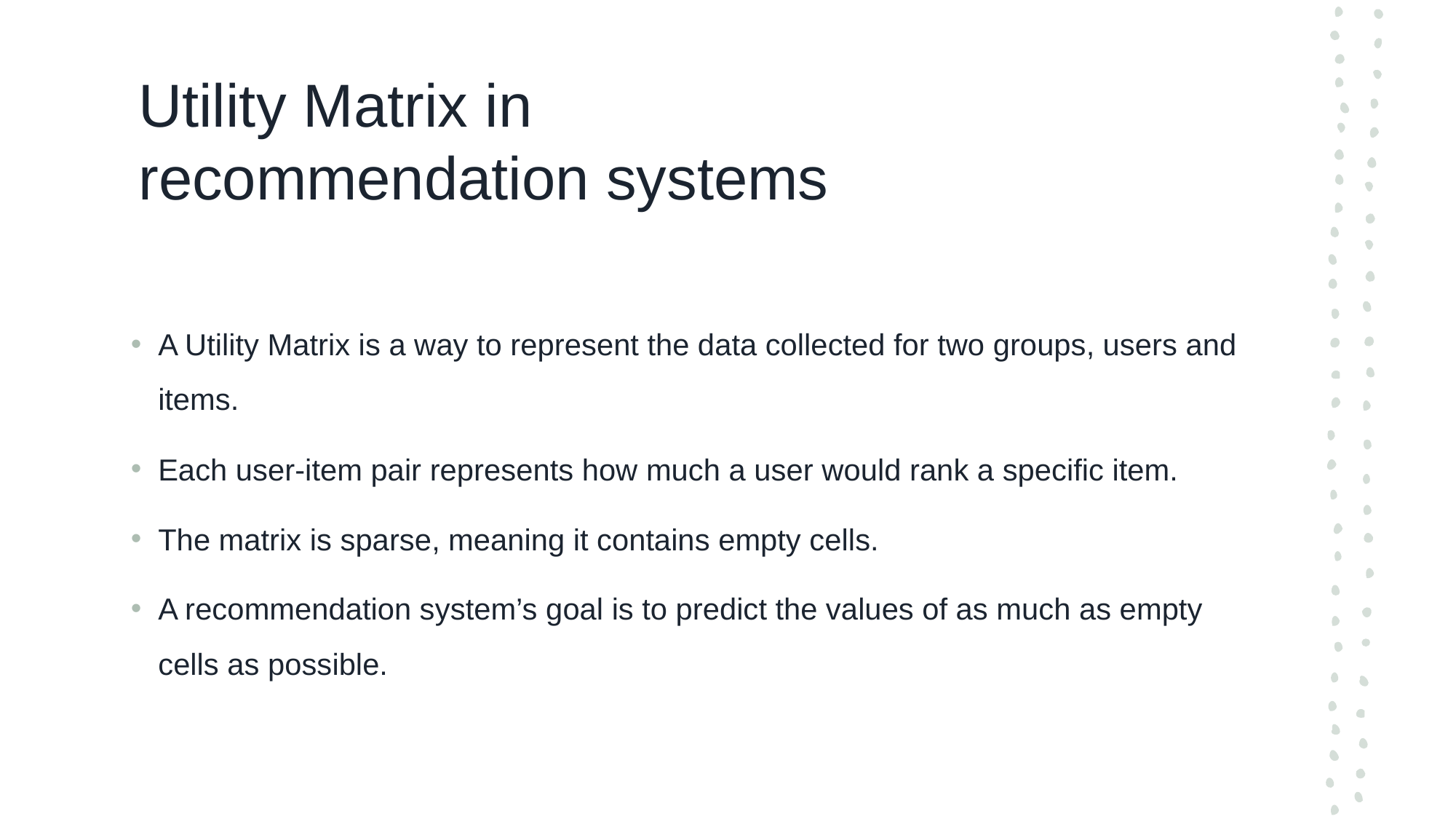

# Utility Matrix in recommendation systems
A Utility Matrix is a way to represent the data collected for two groups, users and items.
Each user-item pair represents how much a user would rank a specific item.
The matrix is sparse, meaning it contains empty cells.
A recommendation system’s goal is to predict the values of as much as empty cells as possible.